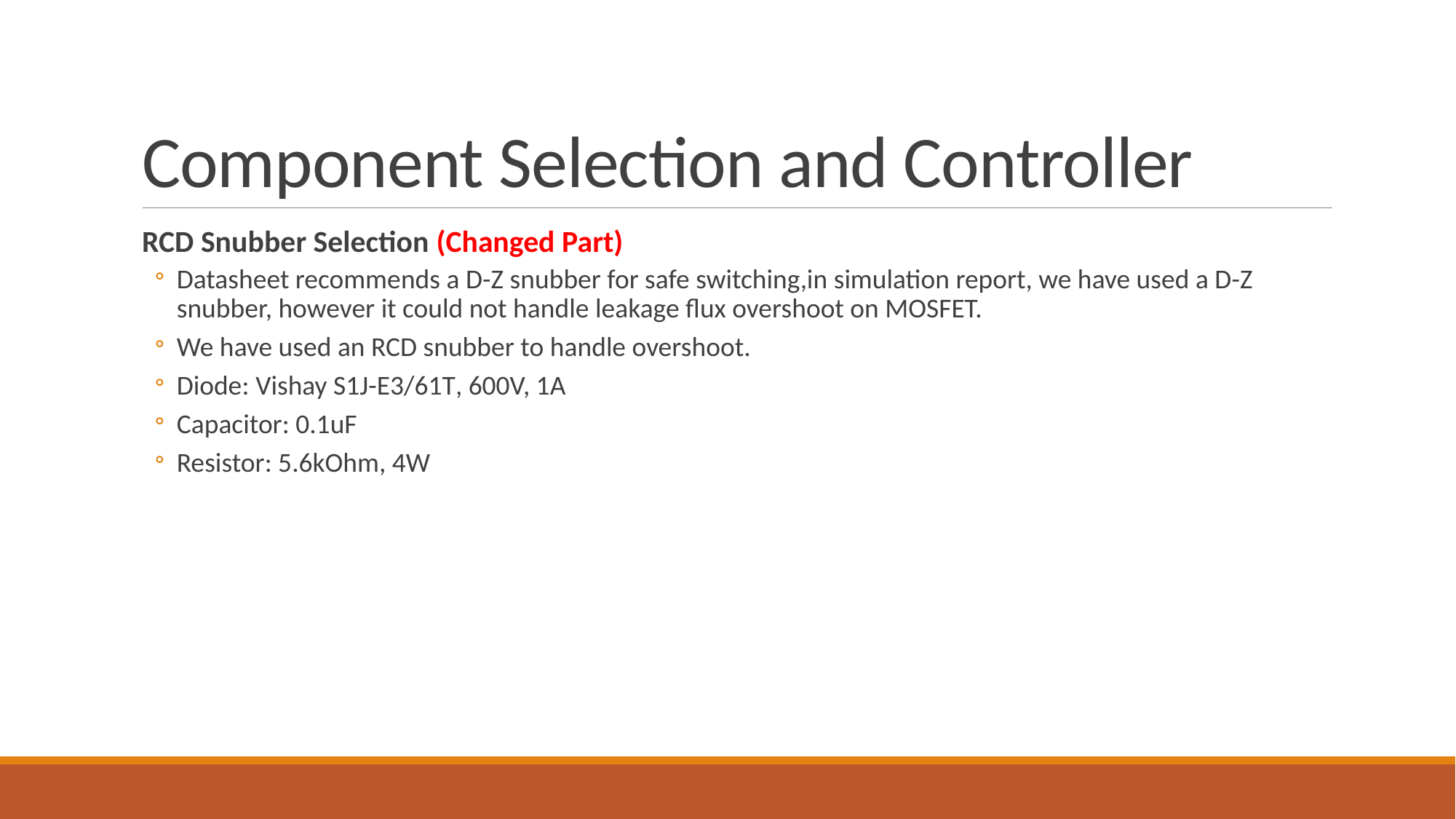

# Component Selection and Controller
RCD Snubber Selection (Changed Part)
Datasheet recommends a D-Z snubber for safe switching,in simulation report, we have used a D-Z snubber, however it could not handle leakage flux overshoot on MOSFET.
We have used an RCD snubber to handle overshoot.
Diode: Vishay S1J-E3/61T, 600V, 1A
Capacitor: 0.1uF
Resistor: 5.6kOhm, 4W